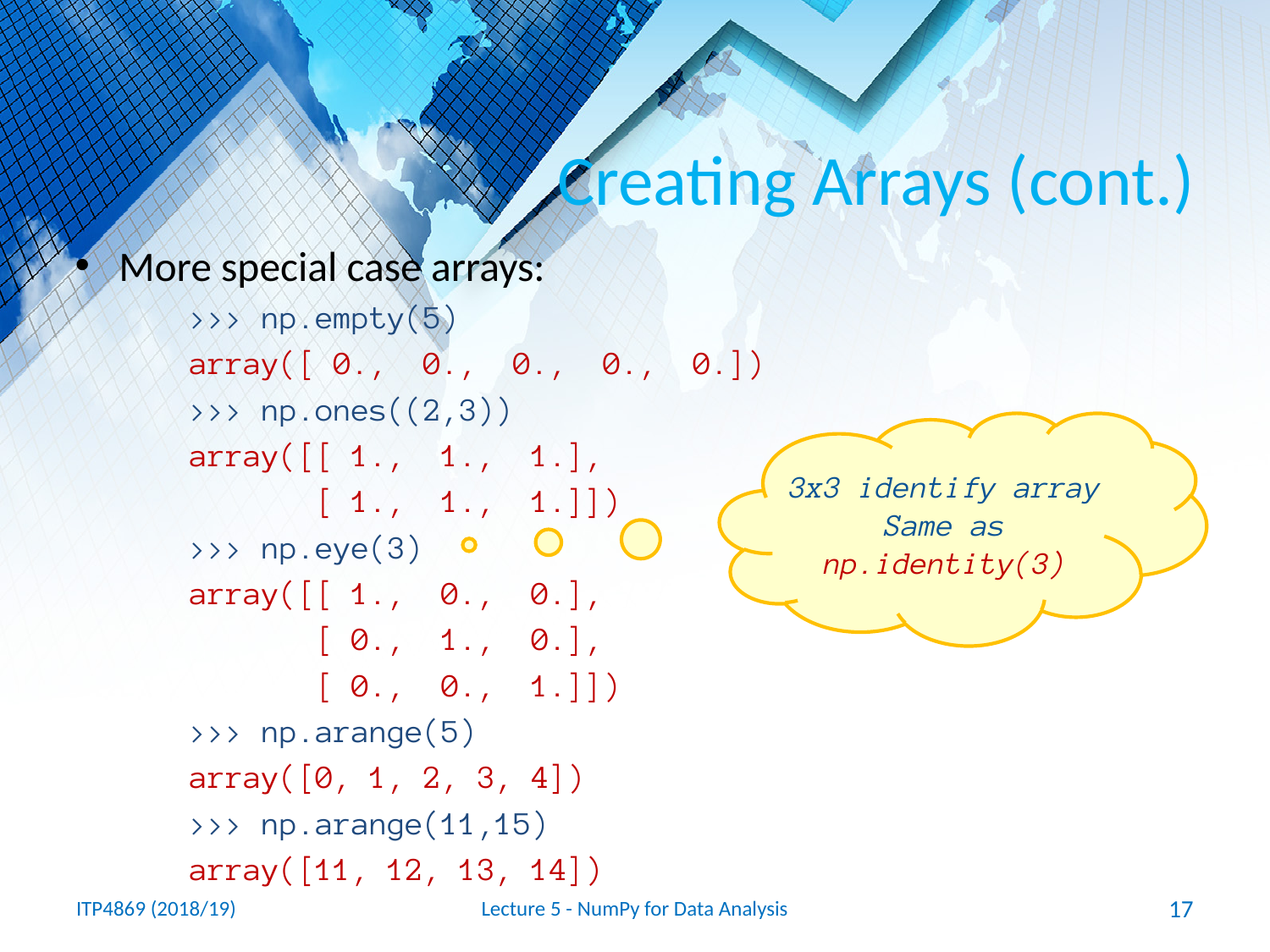

# Creating Arrays (cont.)
More special case arrays:
>>> np.empty(5)
array([ 0.,  0.,  0.,  0.,  0.])
>>> np.ones((2,3))
array([[ 1.,  1.,  1.],
       [ 1.,  1.,  1.]])
>>> np.eye(3)
array([[ 1.,  0.,  0.],
       [ 0.,  1.,  0.],
       [ 0.,  0.,  1.]])
>>> np.arange(5)
array([0, 1, 2, 3, 4])
>>> np.arange(11,15)
array([11, 12, 13, 14])
3x3 identify array
Same as
np.identity(3)
ITP4869 (2018/19)
Lecture 5 - NumPy for Data Analysis
17